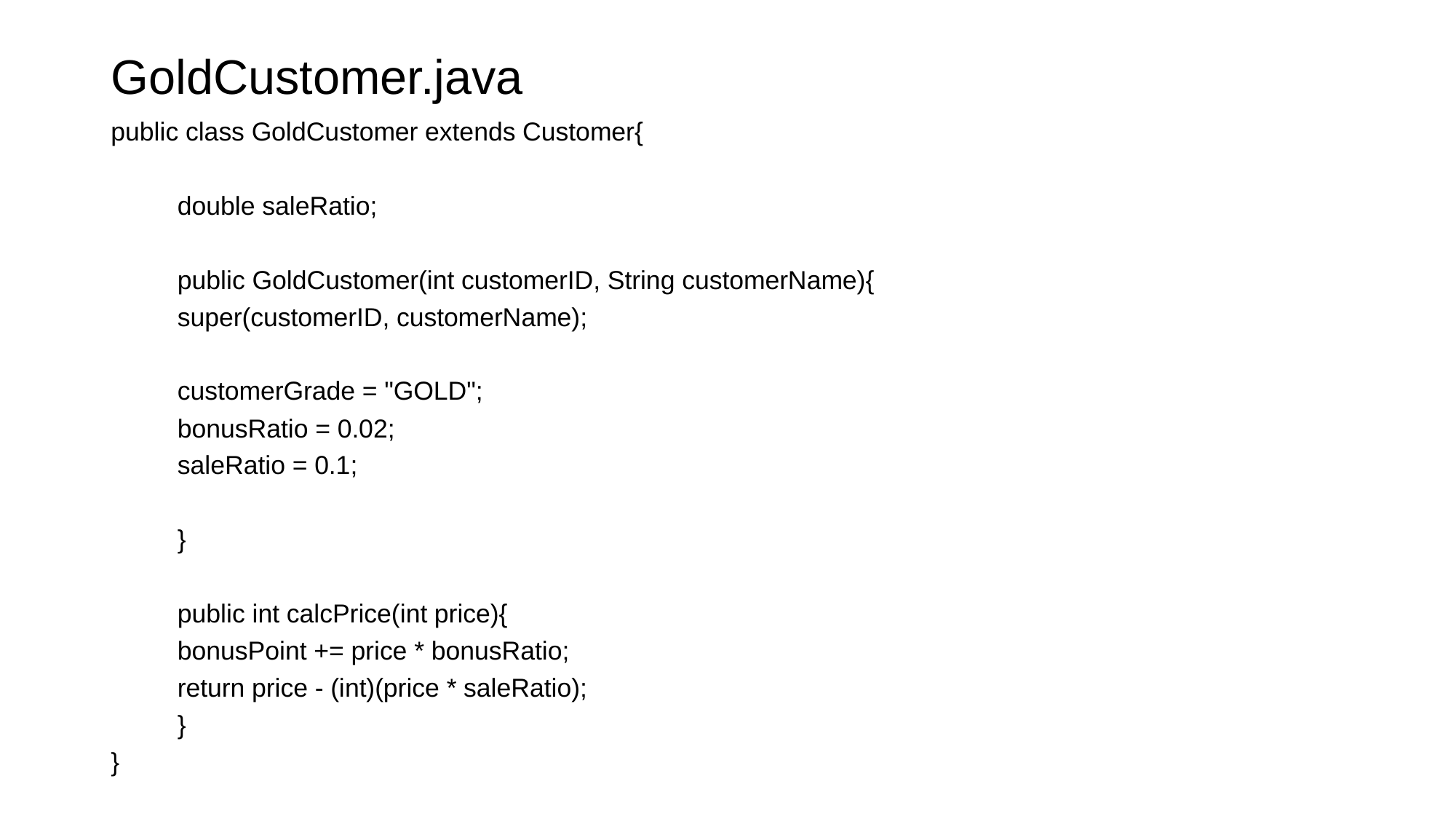

# GoldCustomer.java
public class GoldCustomer extends Customer{

	double saleRatio;

	public GoldCustomer(int customerID, String customerName){
		super(customerID, customerName);

		customerGrade = "GOLD";
		bonusRatio = 0.02;
		saleRatio = 0.1;

	}

	public int calcPrice(int price){
		bonusPoint += price * bonusRatio;
		return price - (int)(price * saleRatio);
	}
}